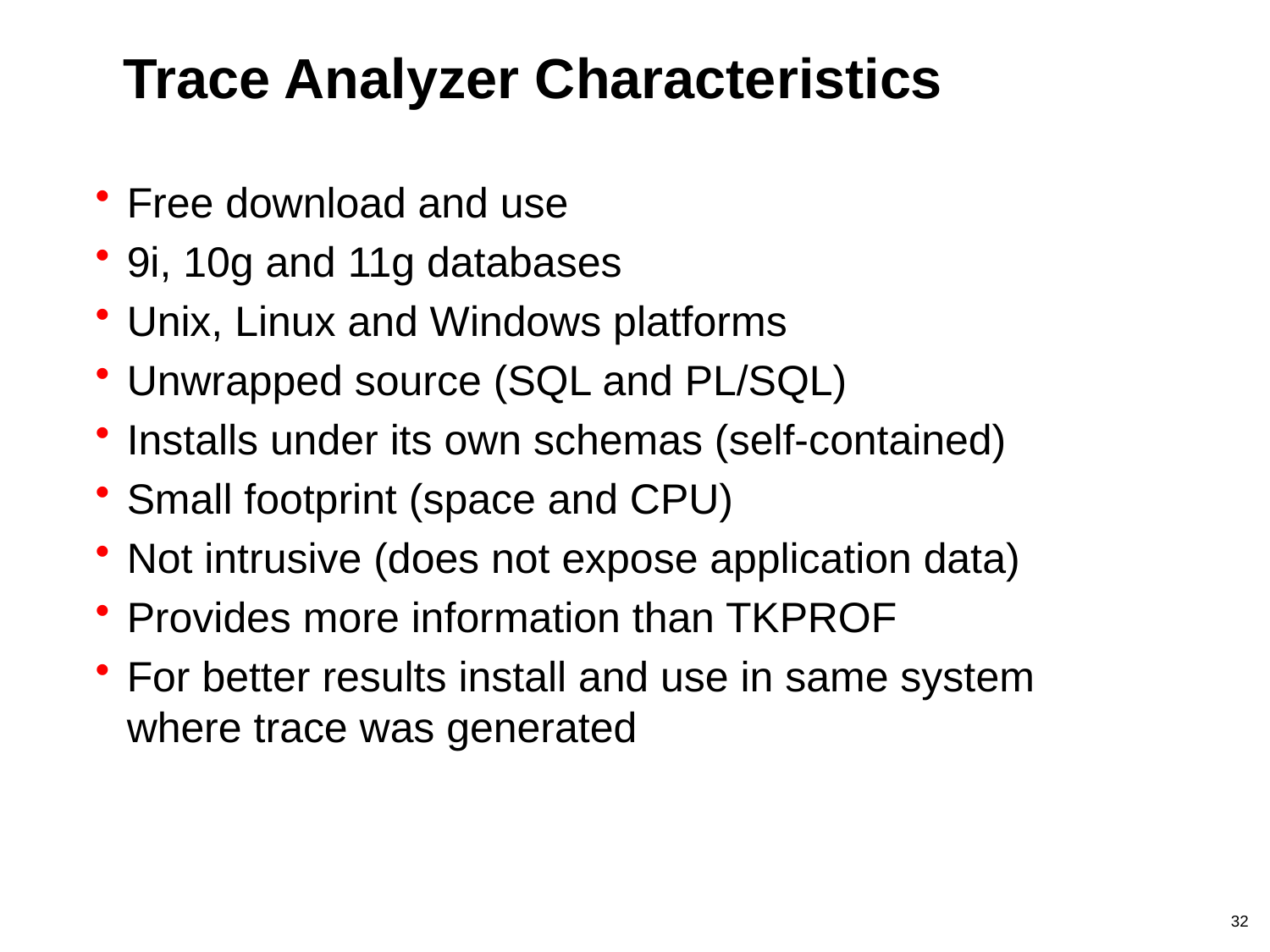

# Trace Analyzer Characteristics
Free download and use
9i, 10g and 11g databases
Unix, Linux and Windows platforms
Unwrapped source (SQL and PL/SQL)
Installs under its own schemas (self-contained)
Small footprint (space and CPU)
Not intrusive (does not expose application data)
Provides more information than TKPROF
For better results install and use in same system where trace was generated
32